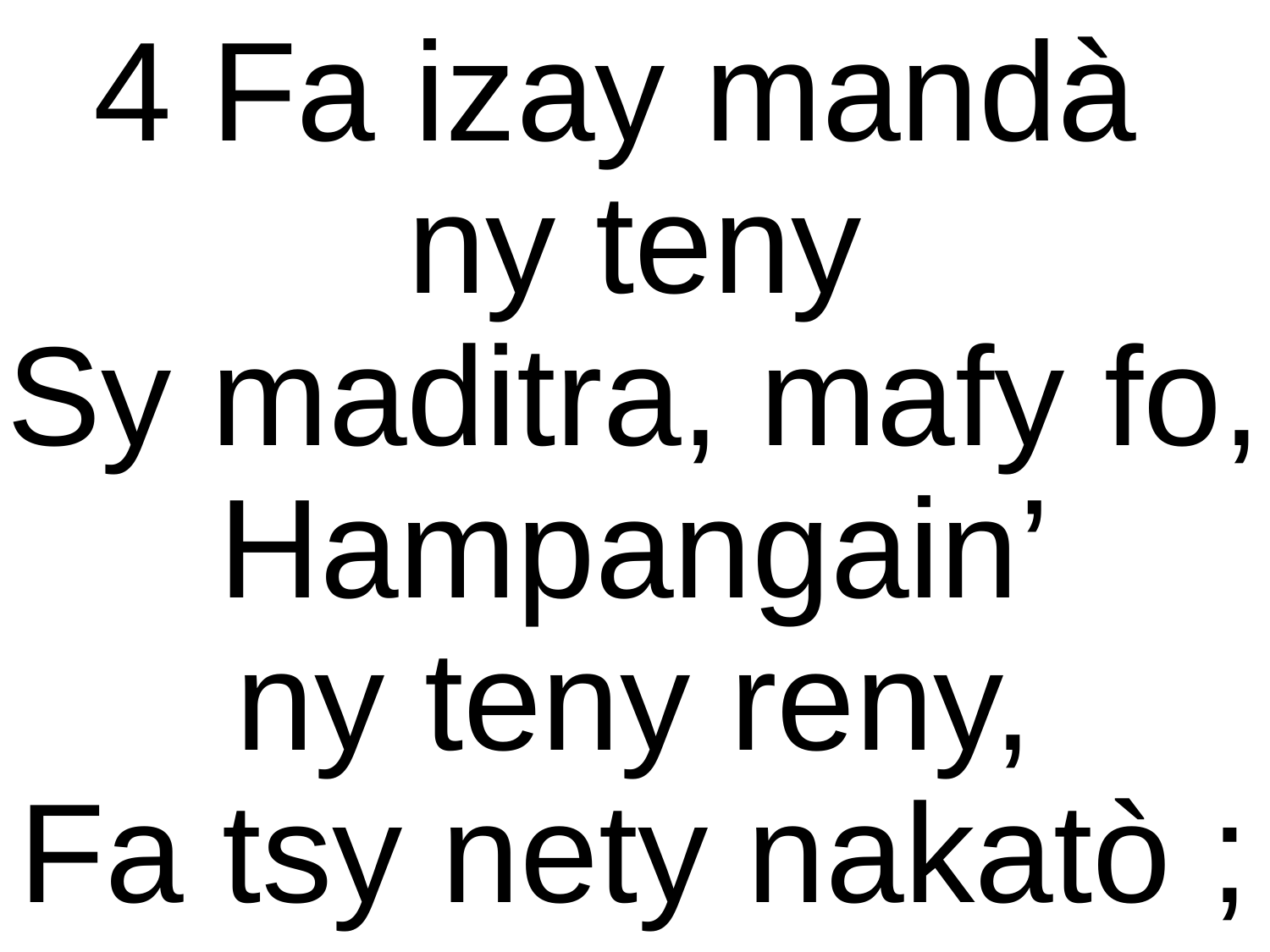

4 Fa izay mandà
ny teny
Sy maditra, mafy fo,
Hampangain’
ny teny reny,
Fa tsy nety nakatò ;